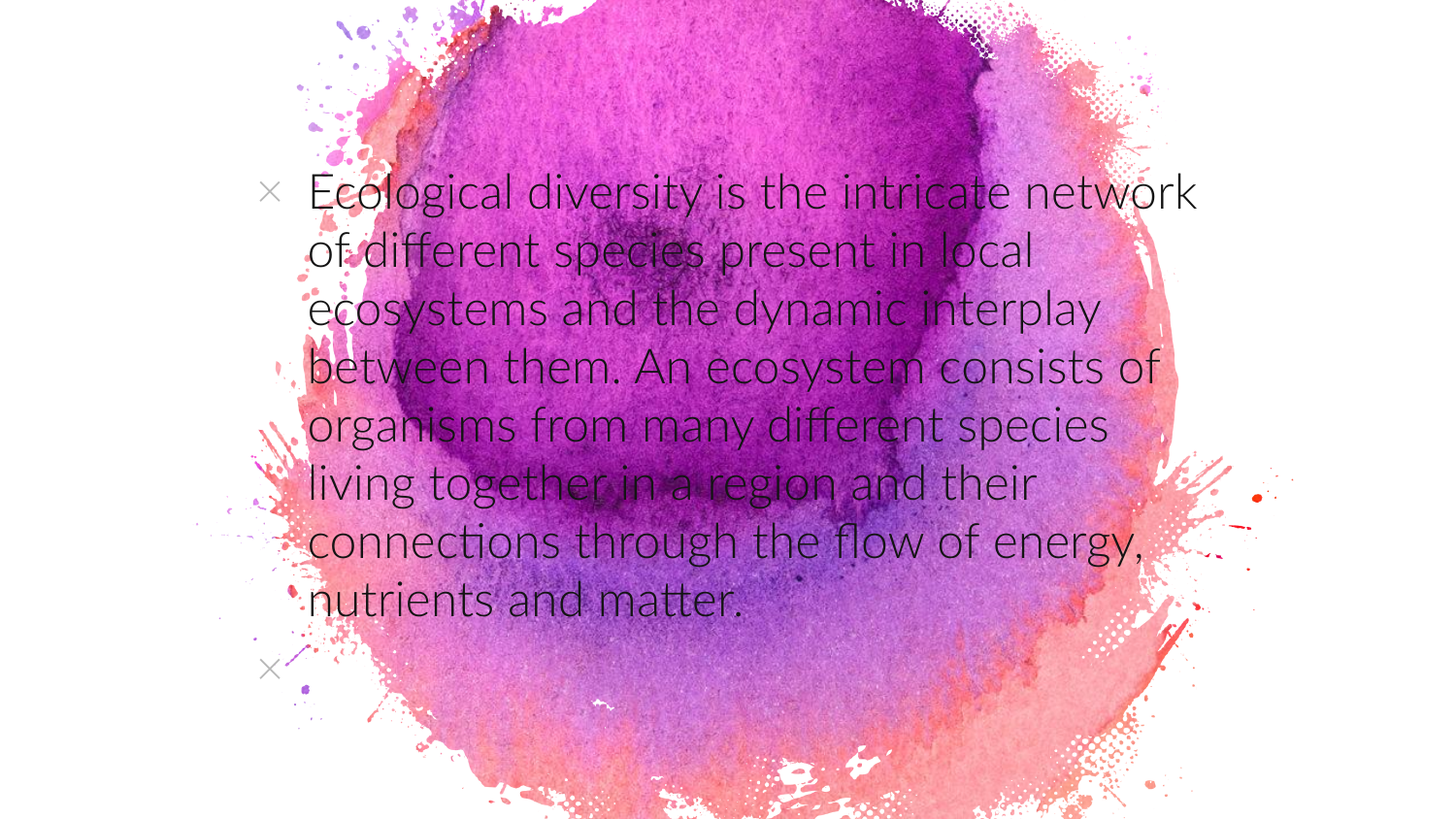

Ecological diversity is the intricate network of different species present in local ecosystems and the dynamic interplay between them. An ecosystem consists of organisms from many different species living together in a region and their connections through the flow of energy, nutrients and matter.